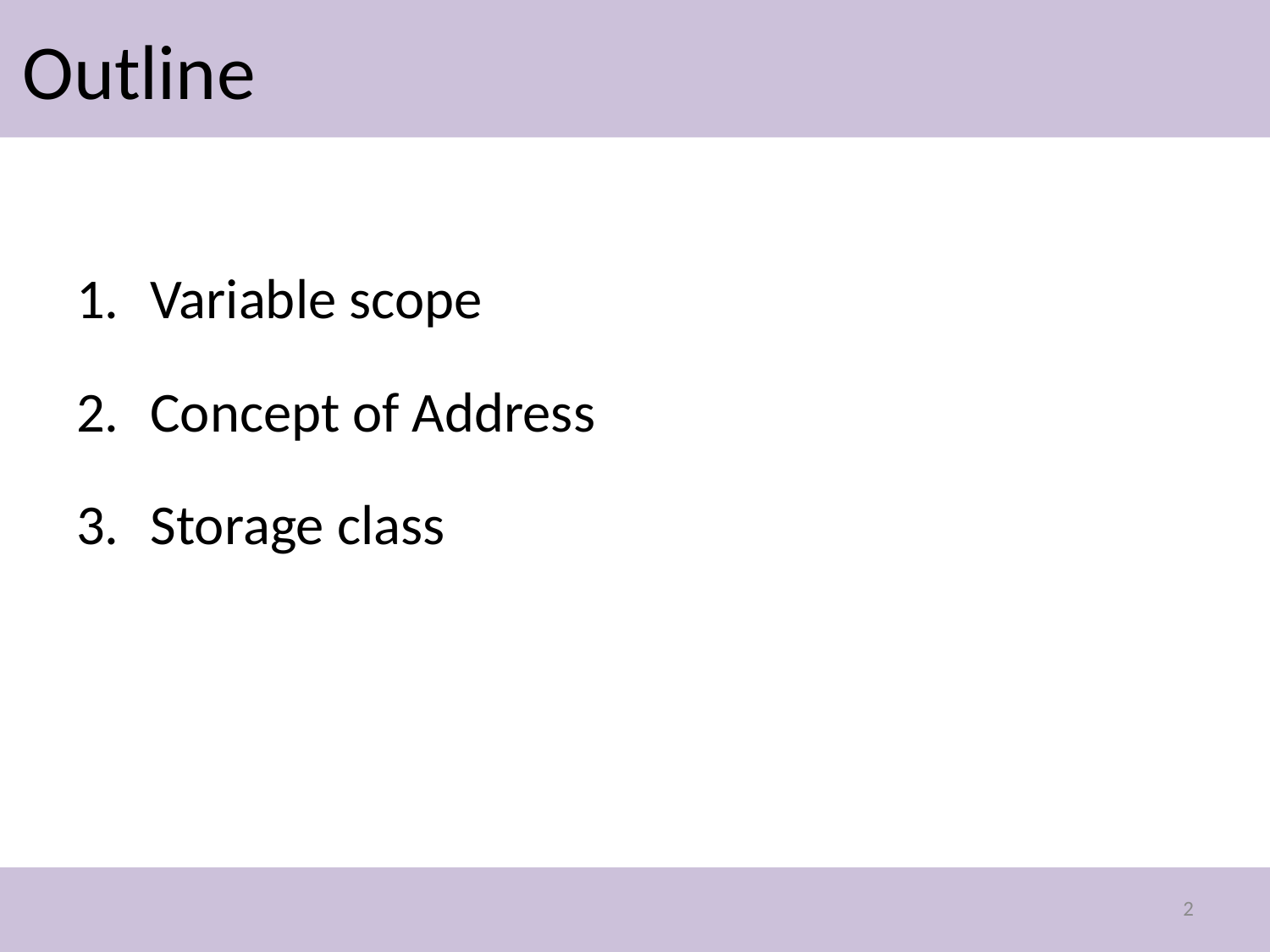

# Outline
Variable scope
Concept of Address
Storage class
2